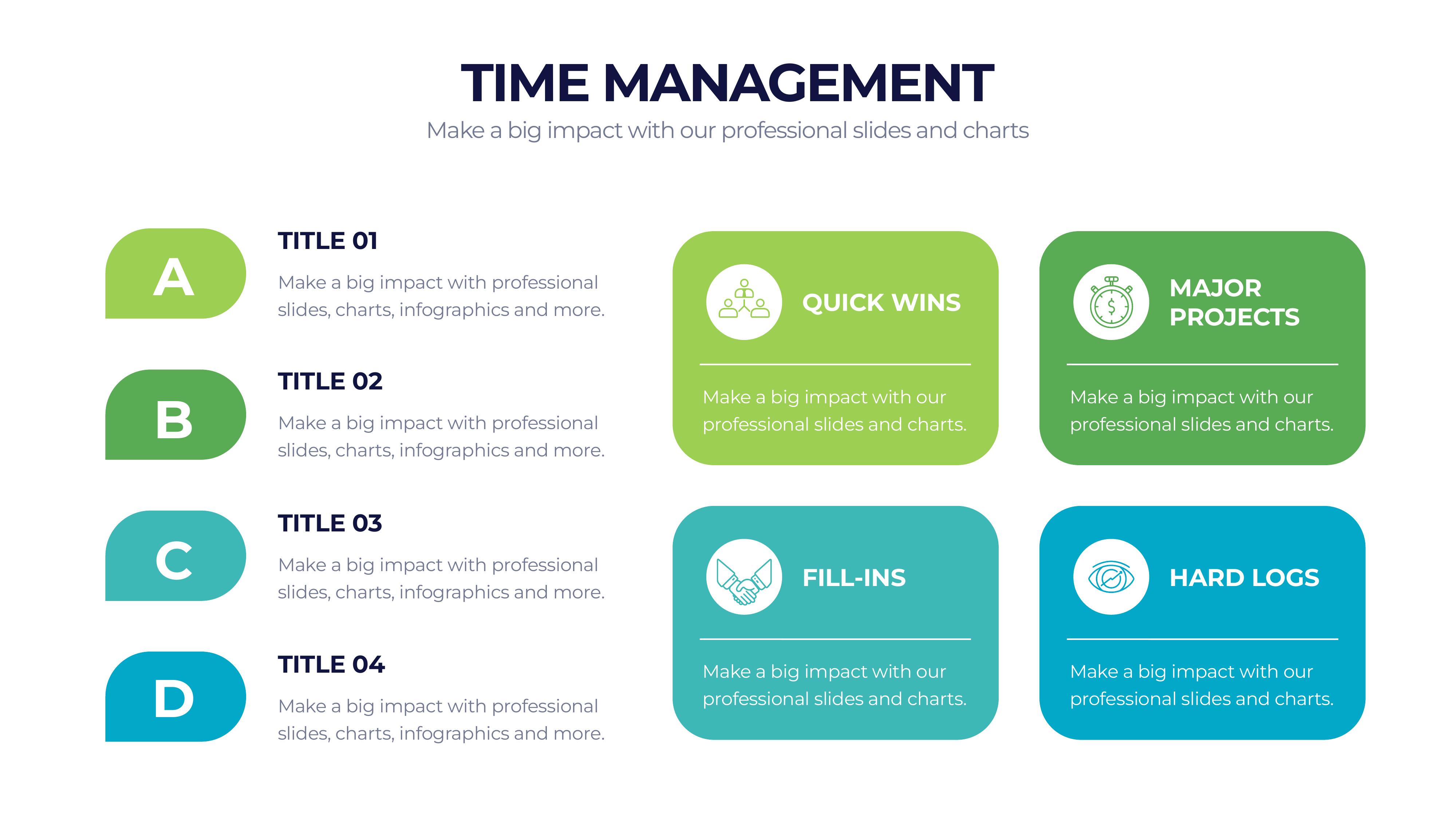

TIME MANAGEMENT
Make a big impact with our professional slides and charts
TITLE 01

A
Make a big impact with professional slides, charts, infographics and more.

MAJOR PROJECTS

QUICK WINS
TITLE 02

Make a big impact with our professional slides and charts.
Make a big impact with our professional slides and charts.
B
Make a big impact with professional slides, charts, infographics and more.
TITLE 03

C

Make a big impact with professional slides, charts, infographics and more.

FILL-INS
HARD LOGS

TITLE 04

Make a big impact with our professional slides and charts.
Make a big impact with our professional slides and charts.
D
Make a big impact with professional slides, charts, infographics and more.